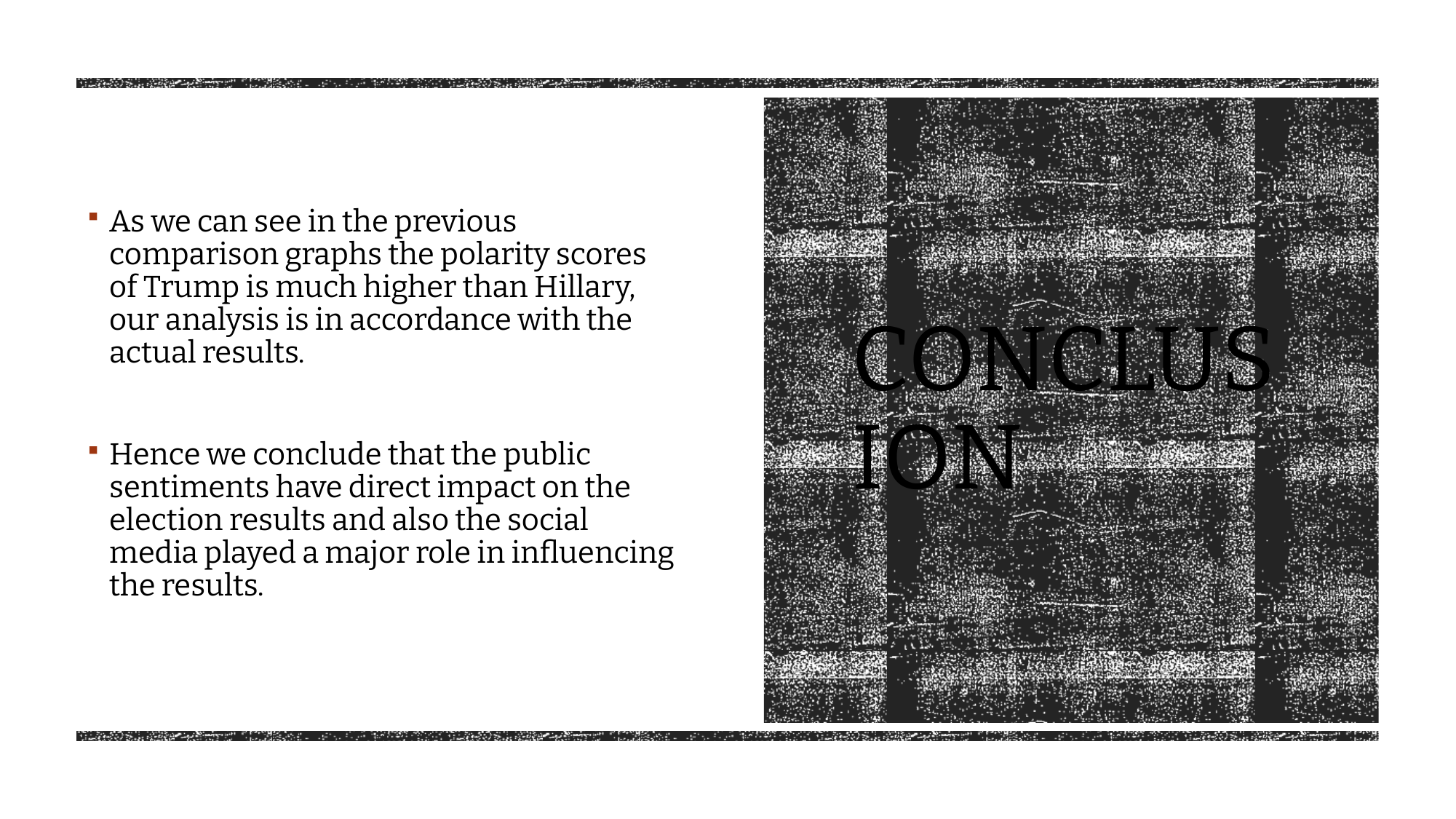

As we can see in the previous comparison graphs the polarity scores of Trump is much higher than Hillary, our analysis is in accordance with the actual results.

Hence we conclude that the public sentiments have direct impact on the election results and also the social media played a major role in influencing the results.
# Conclusion